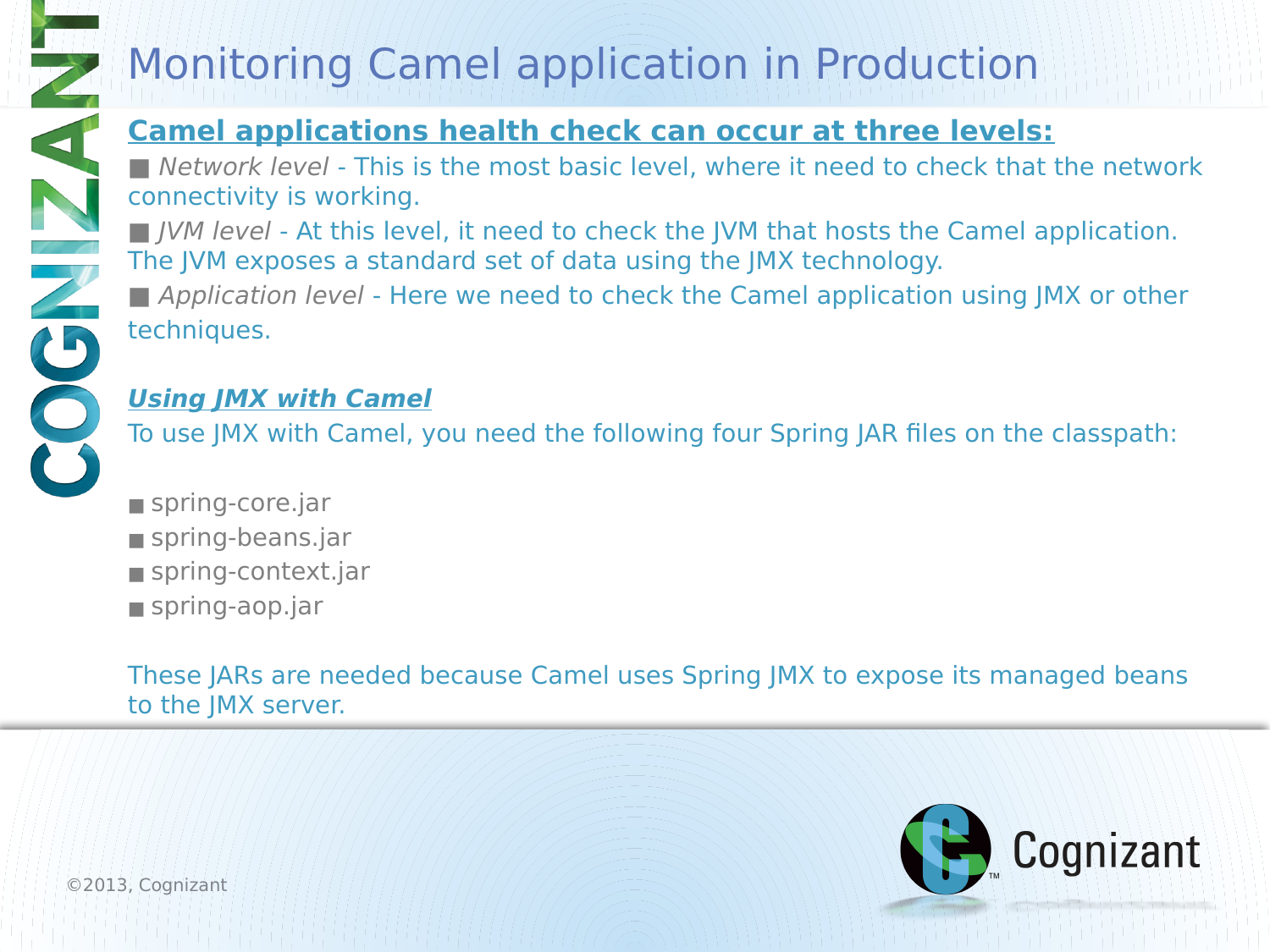

# Monitoring Camel application in Production
Camel applications health check can occur at three levels:
■ Network level - This is the most basic level, where it need to check that the network connectivity is working.
■ JVM level - At this level, it need to check the JVM that hosts the Camel application. The JVM exposes a standard set of data using the JMX technology.
■ Application level - Here we need to check the Camel application using JMX or other
techniques.

Using JMX with Camel
To use JMX with Camel, you need the following four Spring JAR files on the classpath:

■ spring-core.jar
■ spring-beans.jar
■ spring-context.jar
■ spring-aop.jar

These JARs are needed because Camel uses Spring JMX to expose its managed beans to the JMX server.